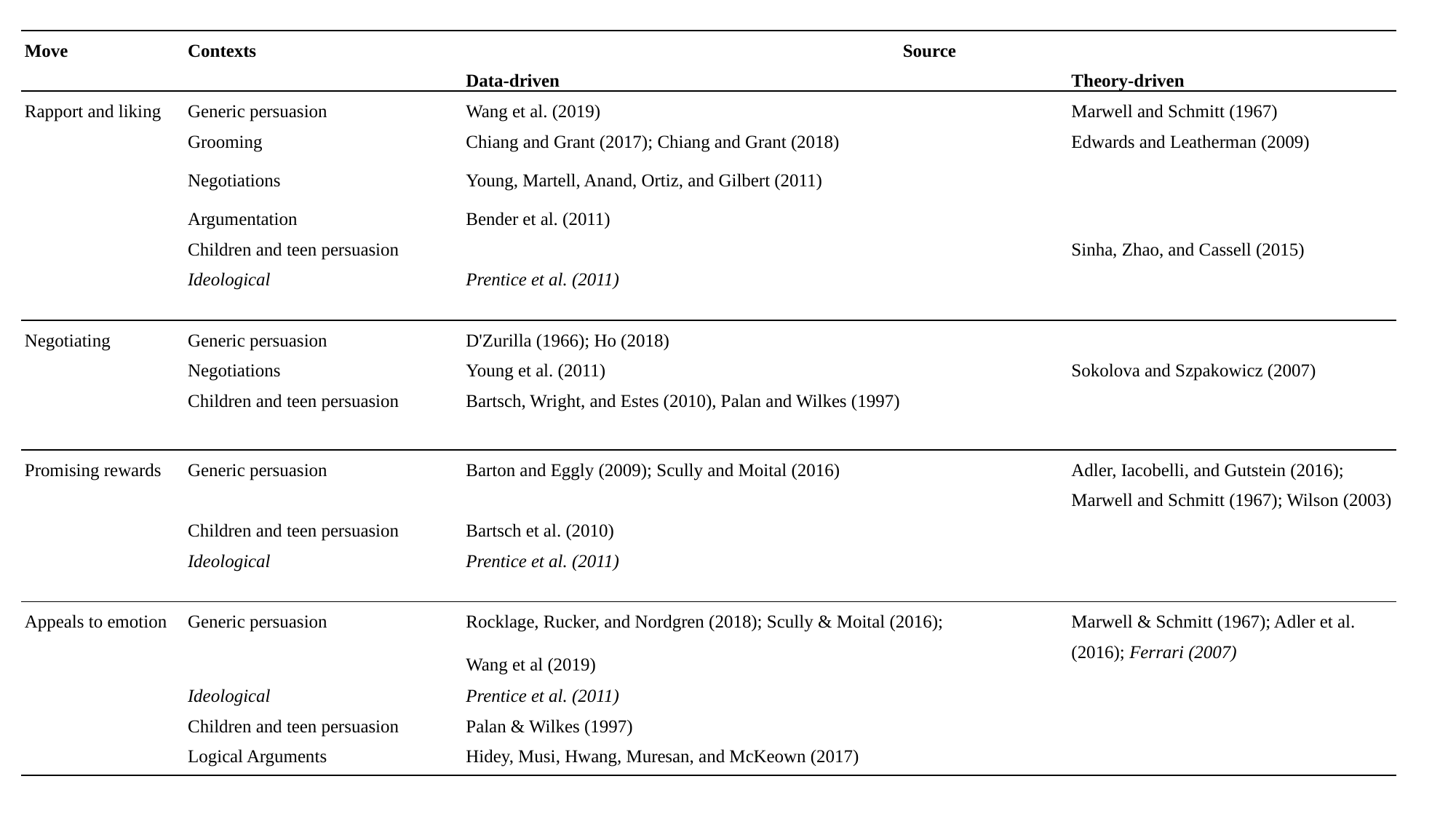

| Move | Contexts | Source |  |
| --- | --- | --- | --- |
|  |  | Data-driven | Theory-driven |
| Rapport and liking | Generic persuasion | Wang et al. (2019) | Marwell and Schmitt (1967) |
|  | Grooming | Chiang and Grant (2017); Chiang and Grant (2018) | Edwards and Leatherman (2009) |
|  | Negotiations | Young, Martell, Anand, Ortiz, and Gilbert (2011) |  |
|  | Argumentation | Bender et al. (2011) |  |
|  | Children and teen persuasion |  | Sinha, Zhao, and Cassell (2015) |
|  | Ideological | Prentice et al. (2011) |  |
|  |  |  |  |
| Negotiating | Generic persuasion | D'Zurilla (1966); Ho (2018) |  |
|  | Negotiations | Young et al. (2011) | Sokolova and Szpakowicz (2007) |
|  | Children and teen persuasion | Bartsch, Wright, and Estes (2010), Palan and Wilkes (1997) |  |
|  |  |  |  |
| Promising rewards | Generic persuasion | Barton and Eggly (2009); Scully and Moital (2016) | Adler, Iacobelli, and Gutstein (2016); Marwell and Schmitt (1967); Wilson (2003) |
|  | Children and teen persuasion | Bartsch et al. (2010) |  |
|  | Ideological | Prentice et al. (2011) |  |
|  |  |  |  |
| Appeals to emotion | Generic persuasion | Rocklage, Rucker, and Nordgren (2018); Scully & Moital (2016); Wang et al (2019) | Marwell & Schmitt (1967); Adler et al. (2016); Ferrari (2007) |
|  | Ideological | Prentice et al. (2011) |  |
|  | Children and teen persuasion | Palan & Wilkes (1997) |  |
|  | Logical Arguments | Hidey, Musi, Hwang, Muresan, and McKeown (2017) |  |